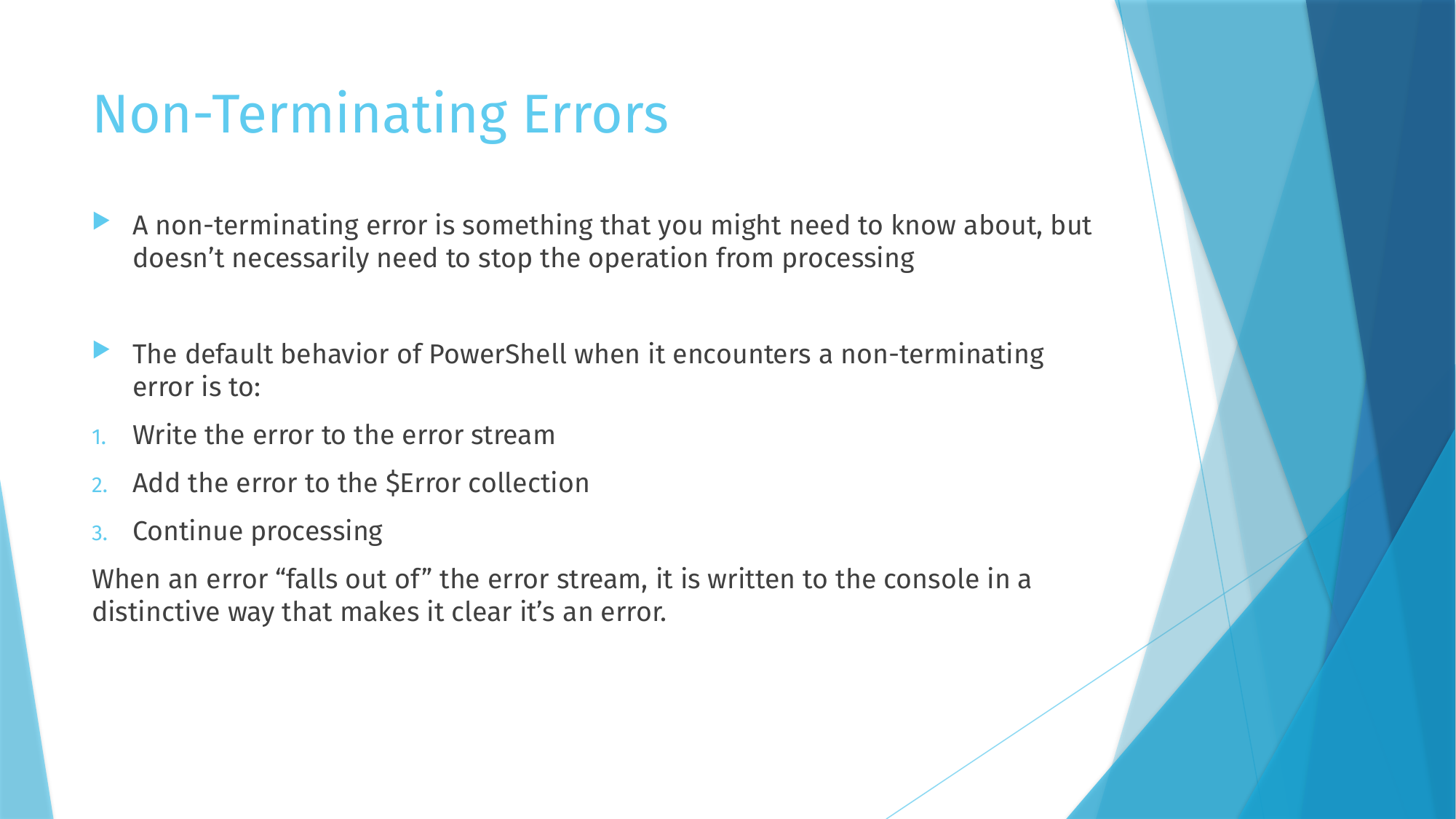

# Non-Terminating Errors
A non-terminating error is something that you might need to know about, but doesn’t necessarily need to stop the operation from processing

The default behavior of PowerShell when it encounters a non-terminating error is to:
Write the error to the error stream
Add the error to the $Error collection
Continue processing
When an error “falls out of” the error stream, it is written to the console in a distinctive way that makes it clear it’s an error.